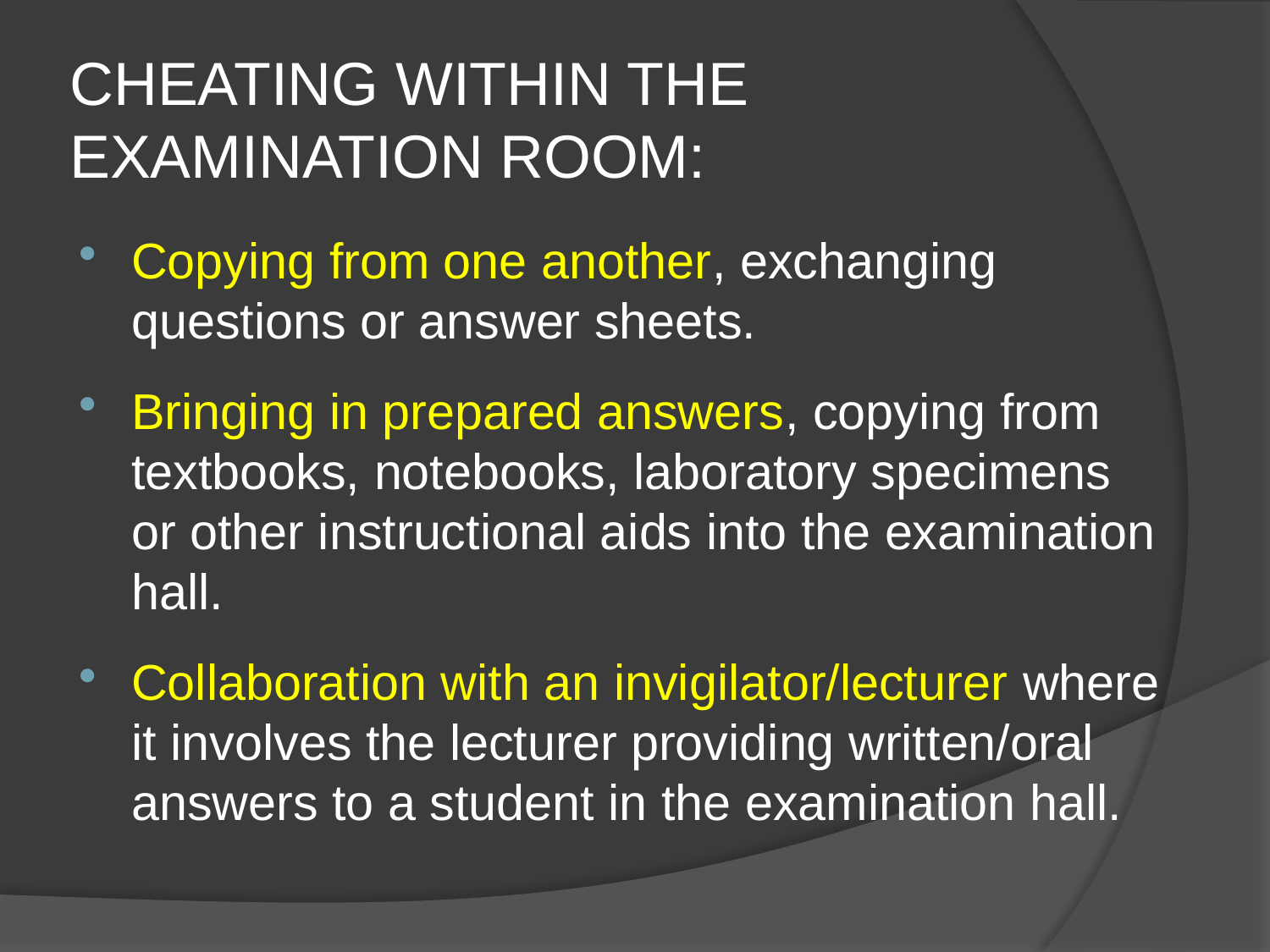

# CHEATING WITHIN THE EXAMINATION ROOM:
Copying from one another, exchanging questions or answer sheets.
Bringing in prepared answers, copying from textbooks, notebooks, laboratory specimens or other instructional aids into the examination hall.
Collaboration with an invigilator/lecturer where it involves the lecturer providing written/oral answers to a student in the examination hall.